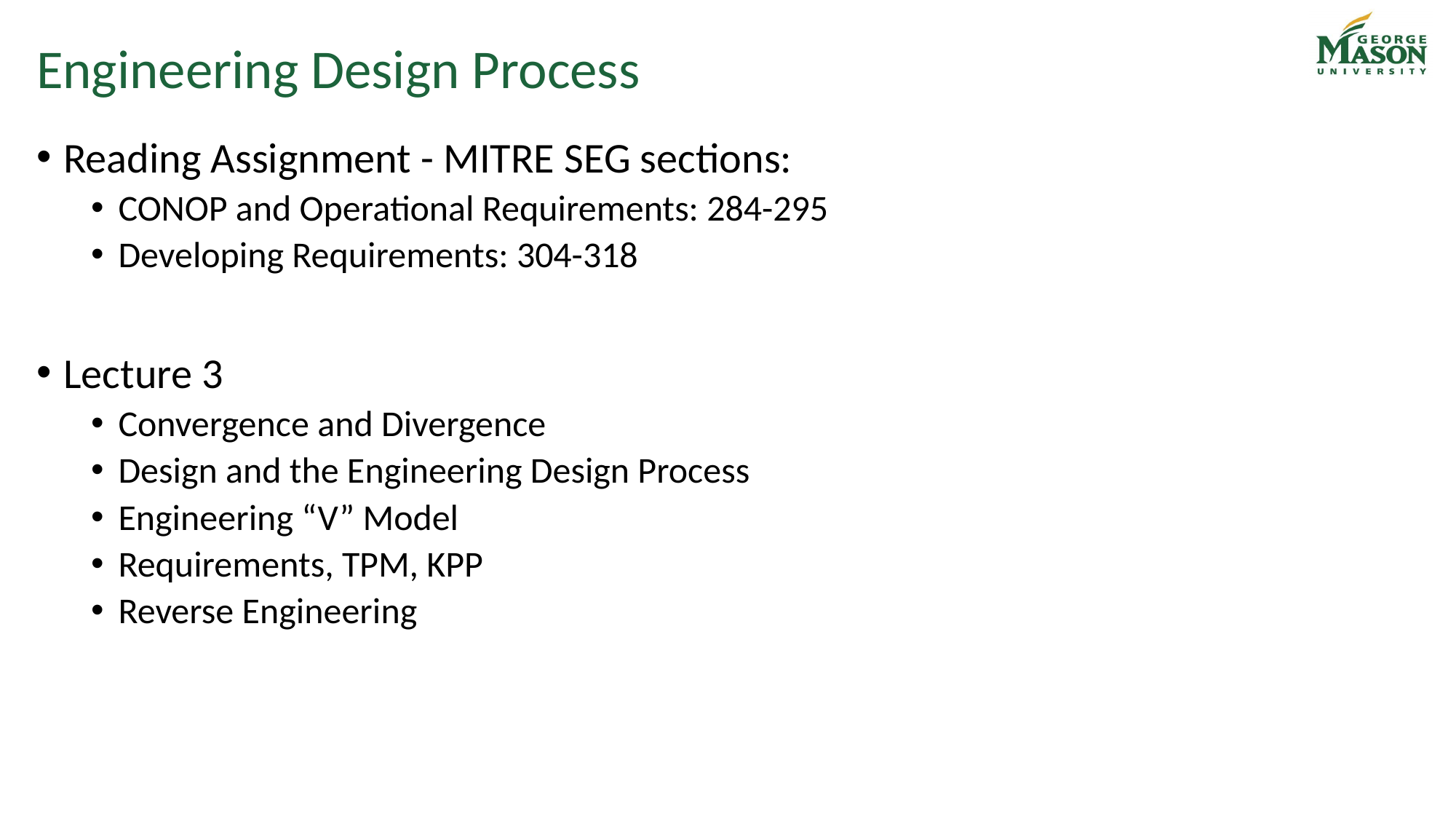

# Engineering Design Process
Reading Assignment - MITRE SEG sections:
CONOP and Operational Requirements: 284-295
Developing Requirements: 304-318

Lecture 3
Convergence and Divergence
Design and the Engineering Design Process
Engineering “V” Model
Requirements, TPM, KPP
Reverse Engineering